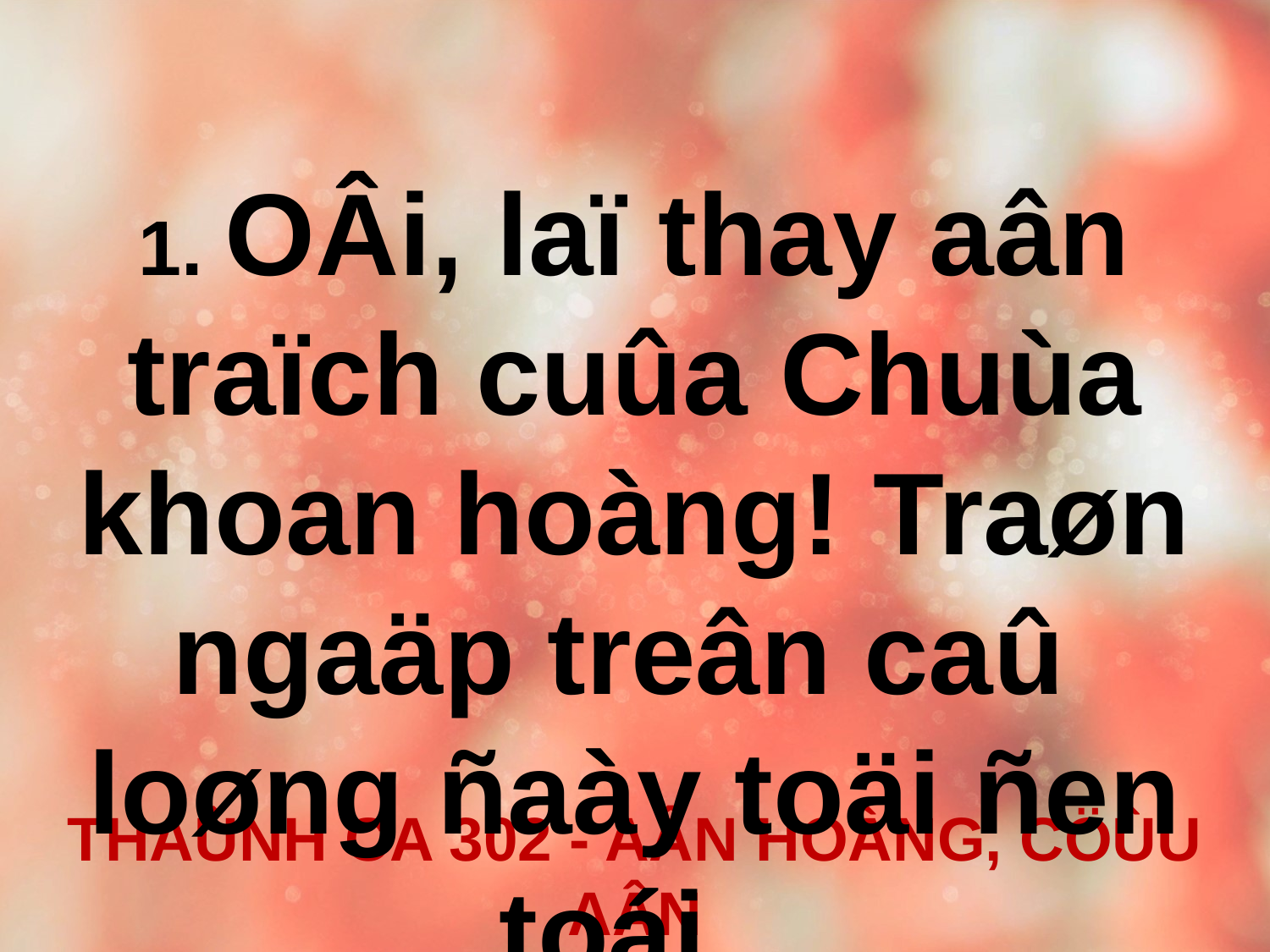

1. OÂi, laï thay aân traïch cuûa Chuùa khoan hoàng! Traøn ngaäp treân caû
loøng ñaày toäi ñen toái.
THAÙNH CA 302 - AÂN HOÀNG, CÖÙU AÂN